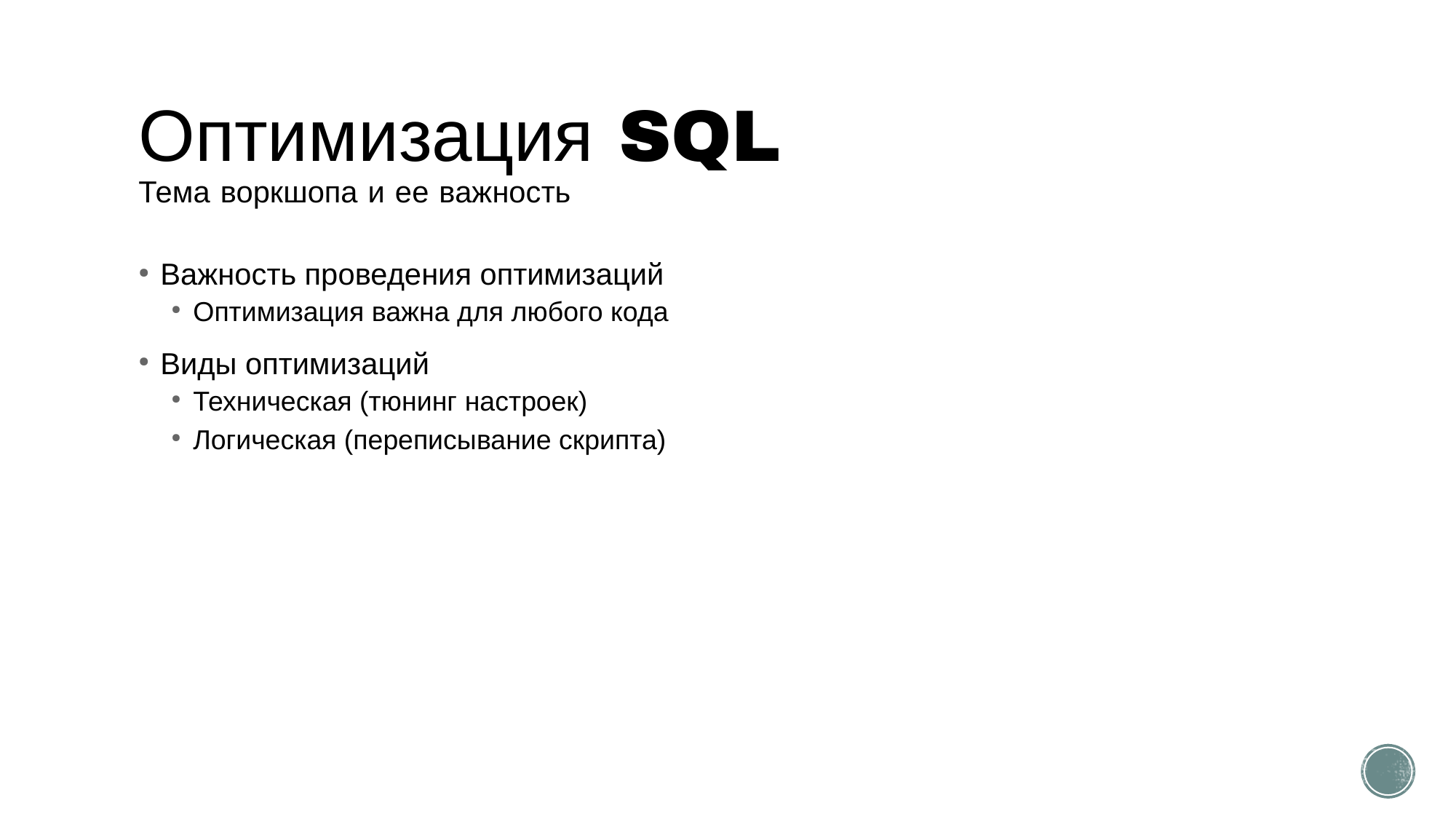

# Оптимизация SQL Тема воркшопа и ее важность
Важность проведения оптимизаций
Оптимизация важна для любого кода
Виды оптимизаций
Техническая (тюнинг настроек)
Логическая (переписывание скрипта)